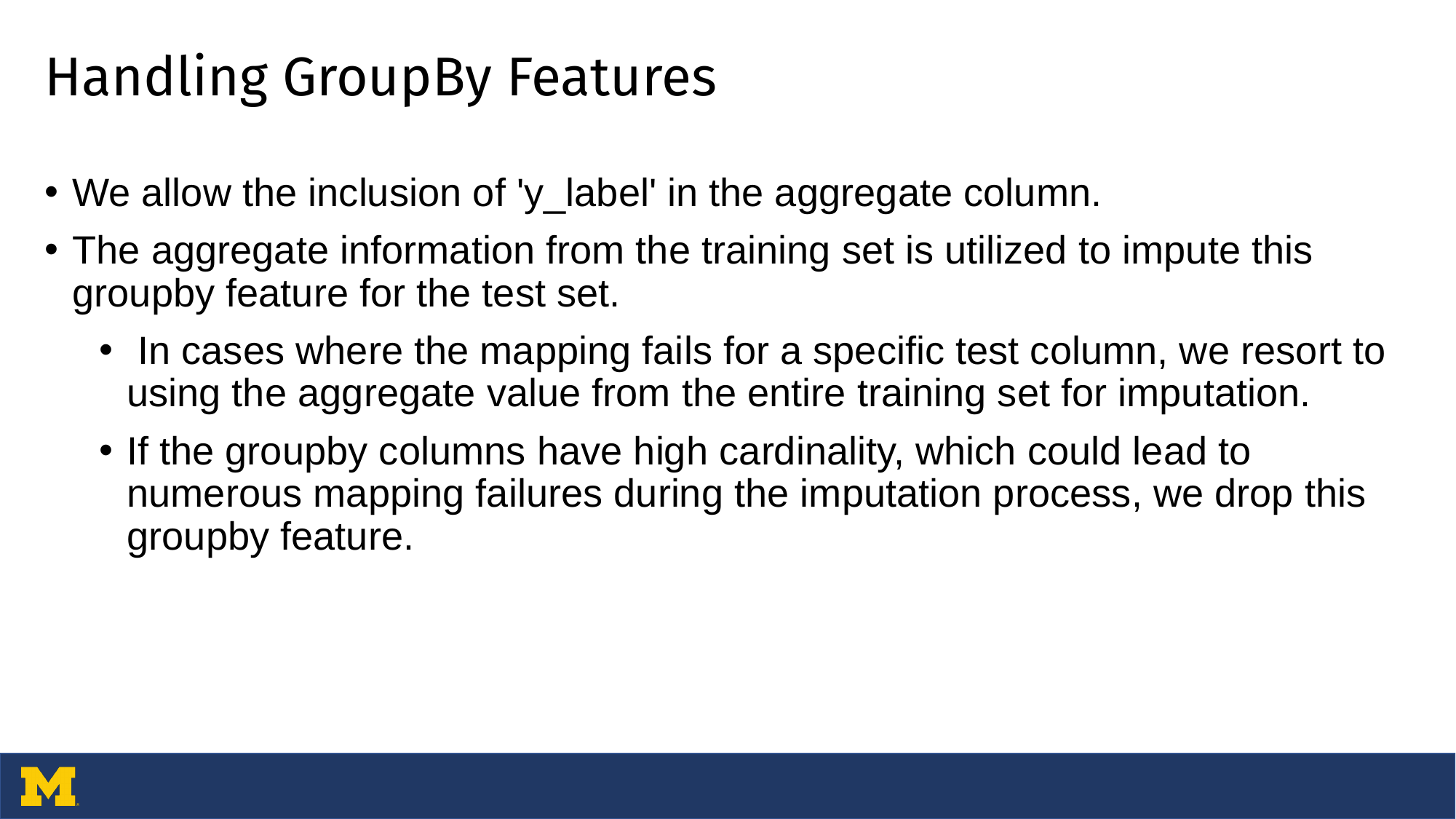

# Handling GroupBy Features
We allow the inclusion of 'y_label' in the aggregate column.
The aggregate information from the training set is utilized to impute this groupby feature for the test set.
 In cases where the mapping fails for a specific test column, we resort to using the aggregate value from the entire training set for imputation.
If the groupby columns have high cardinality, which could lead to numerous mapping failures during the imputation process, we drop this groupby feature.